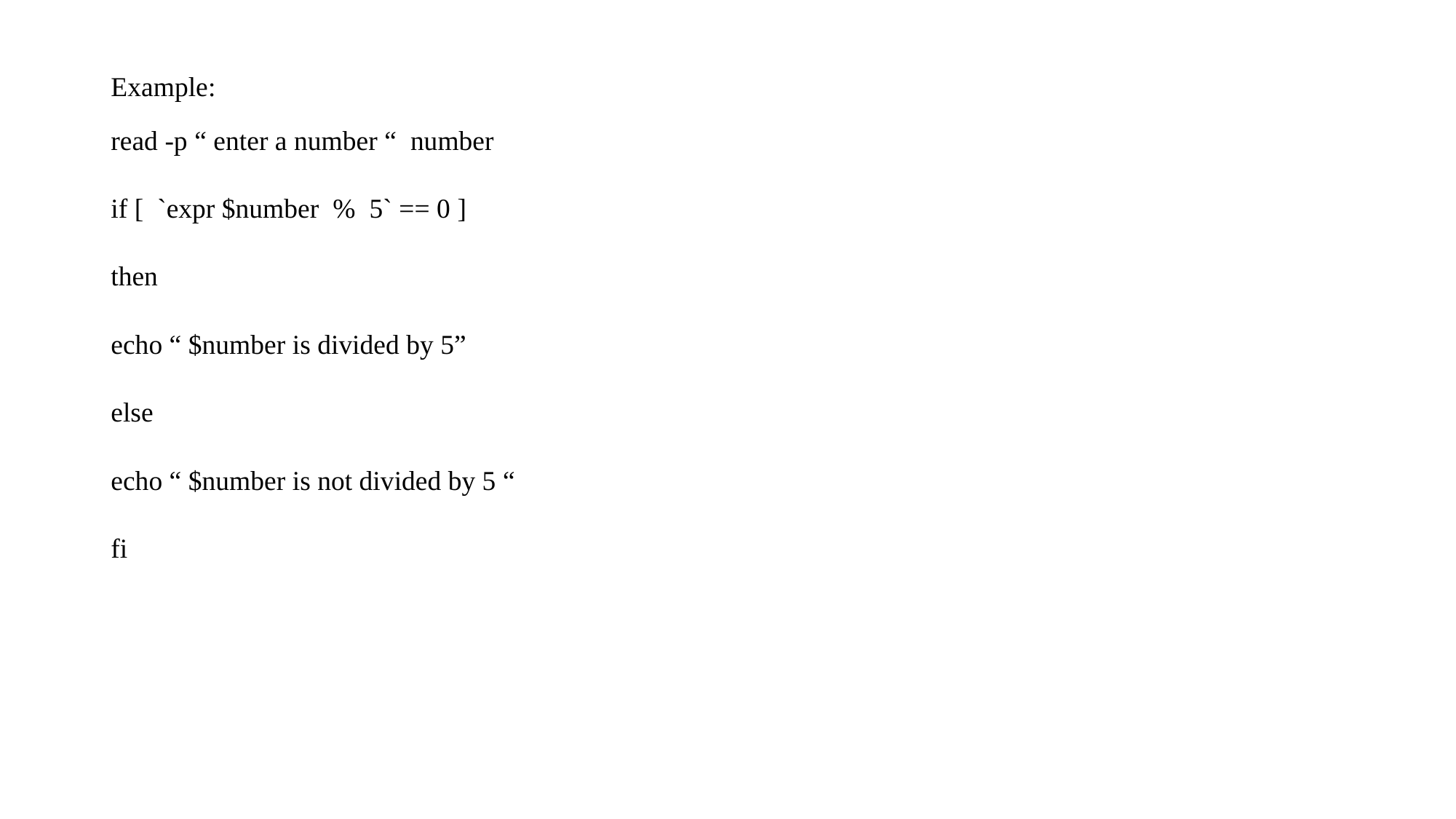

Example:
read -p “ enter a number “  number
if [  `expr $number  %  5` == 0 ]
then
echo “ $number is divided by 5”
else
echo “ $number is not divided by 5 “
fi